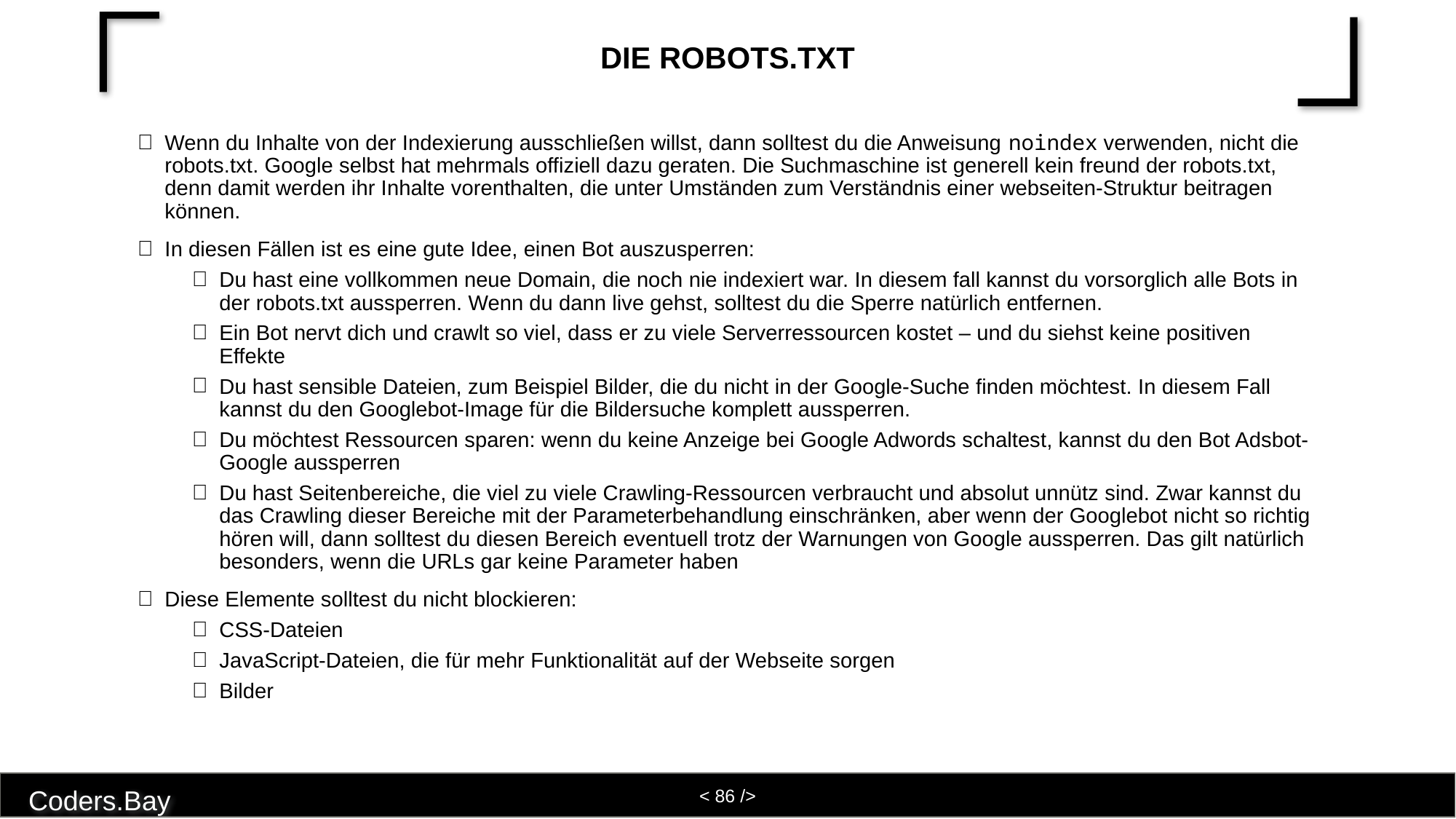

# Die robots.txt
Wenn du Inhalte von der Indexierung ausschließen willst, dann solltest du die Anweisung noindex verwenden, nicht die robots.txt. Google selbst hat mehrmals offiziell dazu geraten. Die Suchmaschine ist generell kein freund der robots.txt, denn damit werden ihr Inhalte vorenthalten, die unter Umständen zum Verständnis einer webseiten-Struktur beitragen können.
In diesen Fällen ist es eine gute Idee, einen Bot auszusperren:
Du hast eine vollkommen neue Domain, die noch nie indexiert war. In diesem fall kannst du vorsorglich alle Bots in der robots.txt aussperren. Wenn du dann live gehst, solltest du die Sperre natürlich entfernen.
Ein Bot nervt dich und crawlt so viel, dass er zu viele Serverressourcen kostet – und du siehst keine positiven Effekte
Du hast sensible Dateien, zum Beispiel Bilder, die du nicht in der Google-Suche finden möchtest. In diesem Fall kannst du den Googlebot-Image für die Bildersuche komplett aussperren.
Du möchtest Ressourcen sparen: wenn du keine Anzeige bei Google Adwords schaltest, kannst du den Bot Adsbot-Google aussperren
Du hast Seitenbereiche, die viel zu viele Crawling-Ressourcen verbraucht und absolut unnütz sind. Zwar kannst du das Crawling dieser Bereiche mit der Parameterbehandlung einschränken, aber wenn der Googlebot nicht so richtig hören will, dann solltest du diesen Bereich eventuell trotz der Warnungen von Google aussperren. Das gilt natürlich besonders, wenn die URLs gar keine Parameter haben
Diese Elemente solltest du nicht blockieren:
CSS-Dateien
JavaScript-Dateien, die für mehr Funktionalität auf der Webseite sorgen
Bilder